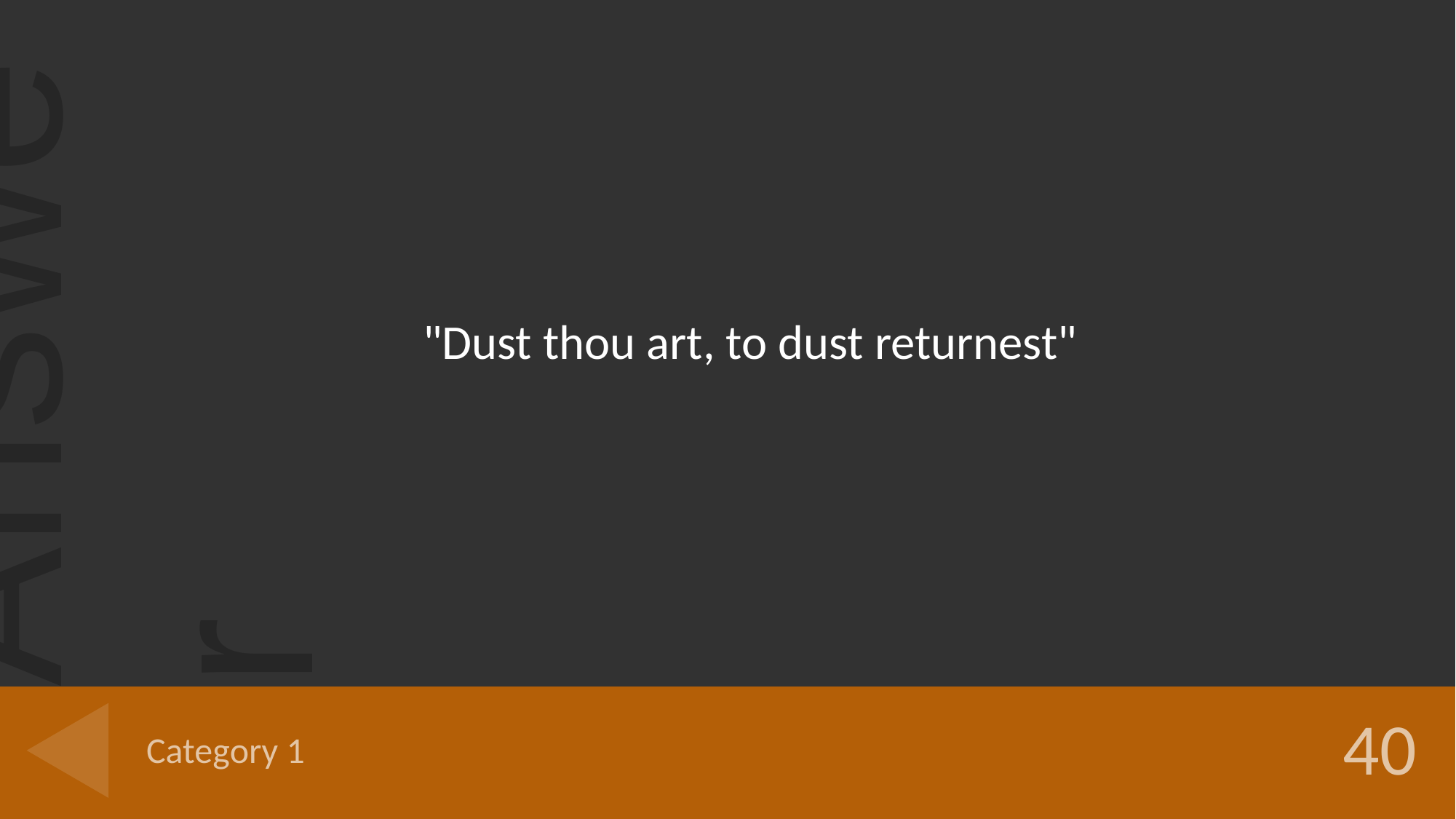

"Dust thou art, to dust returnest"
# Category 1
40